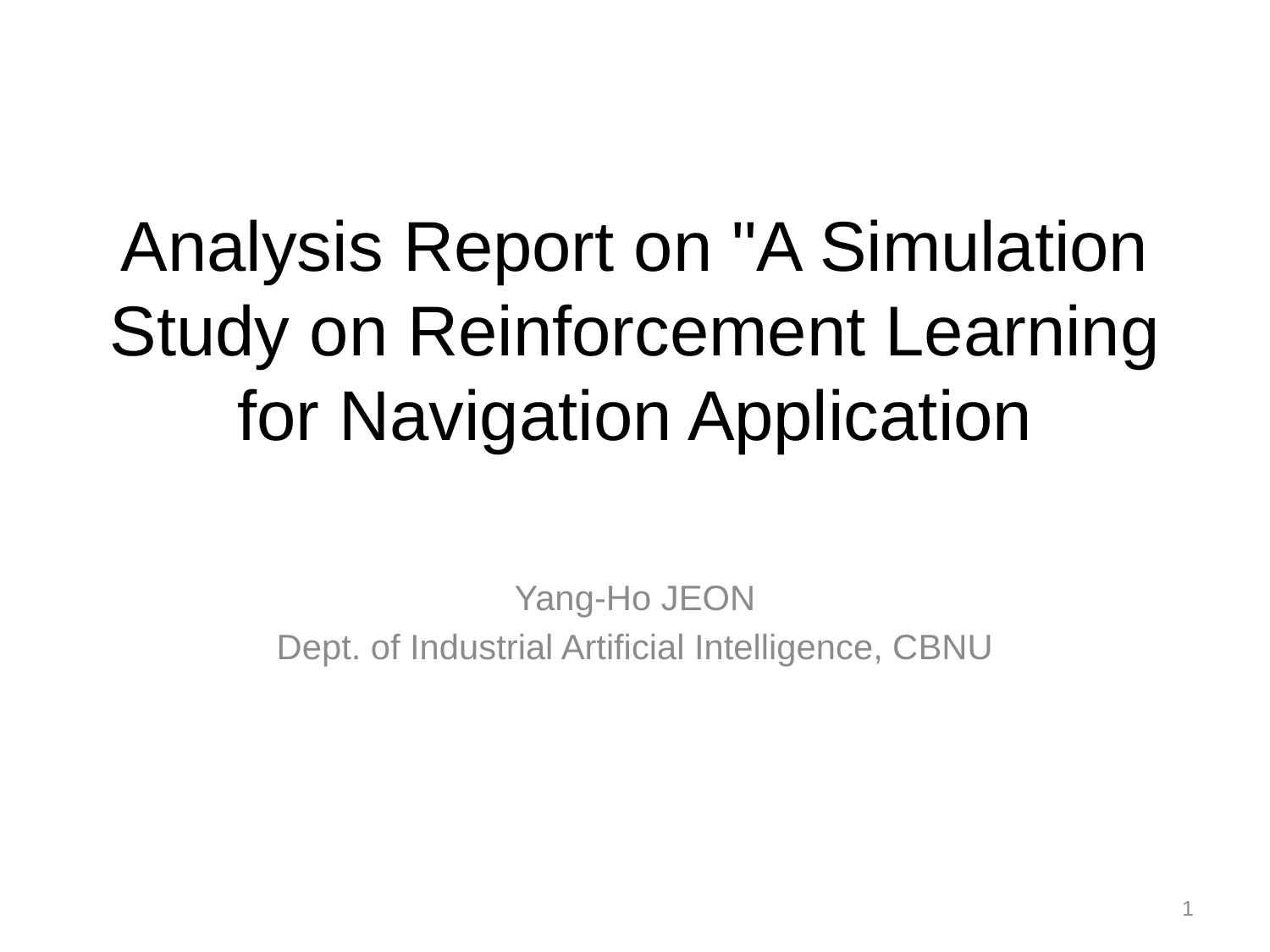

# Analysis Report on "A Simulation Study on Reinforcement Learning for Navigation Application
Yang-Ho JEON
Dept. of Industrial Artificial Intelligence, CBNU

1